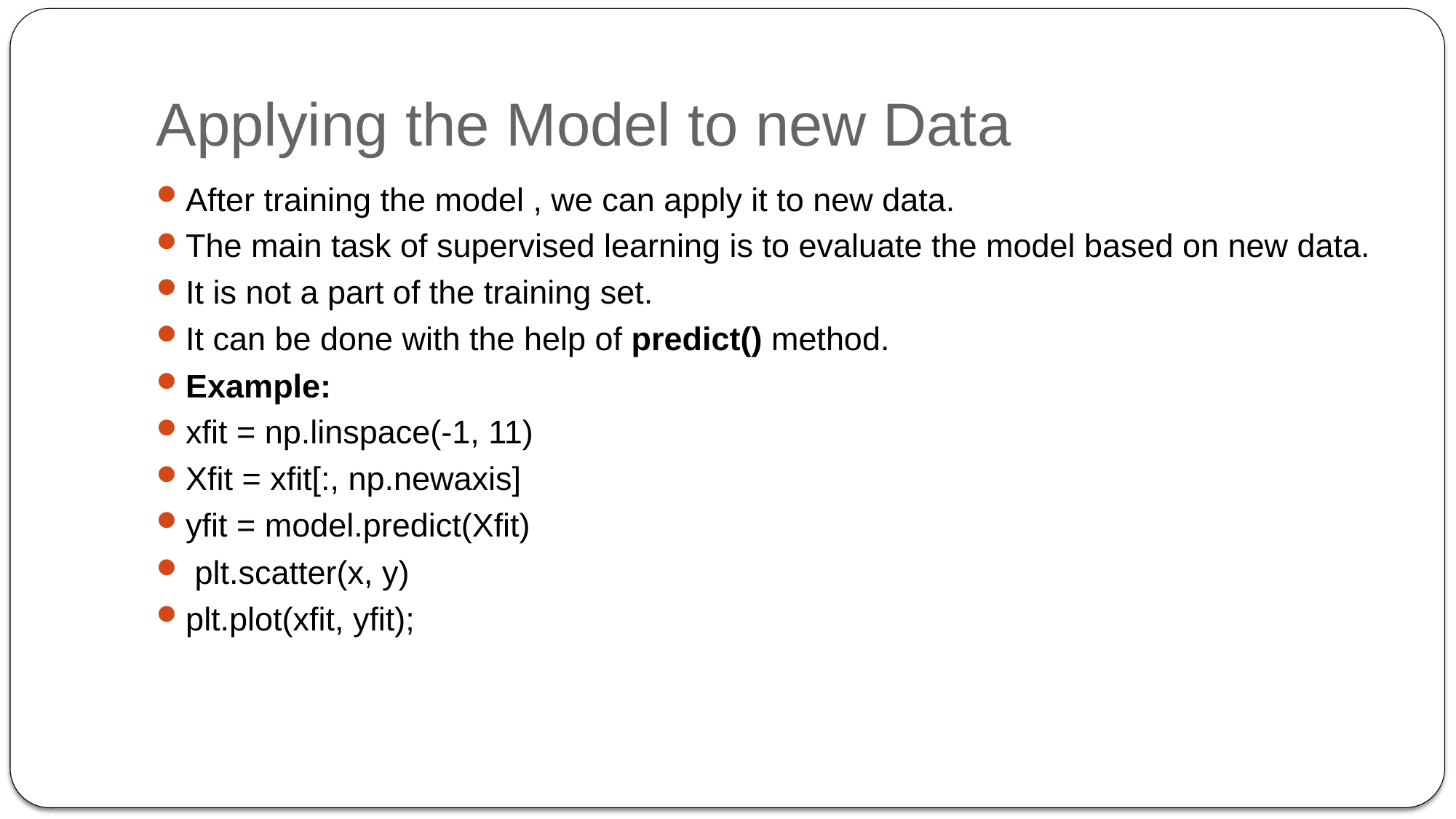

# Applying the Model to new Data
After training the model , we can apply it to new data.
The main task of supervised learning is to evaluate the model based on new data.
It is not a part of the training set.
It can be done with the help of predict() method.
Example:
xfit = np.linspace(-1, 11)
Xfit = xfit[:, np.newaxis]
yfit = model.predict(Xfit)
 plt.scatter(x, y)
plt.plot(xfit, yfit);